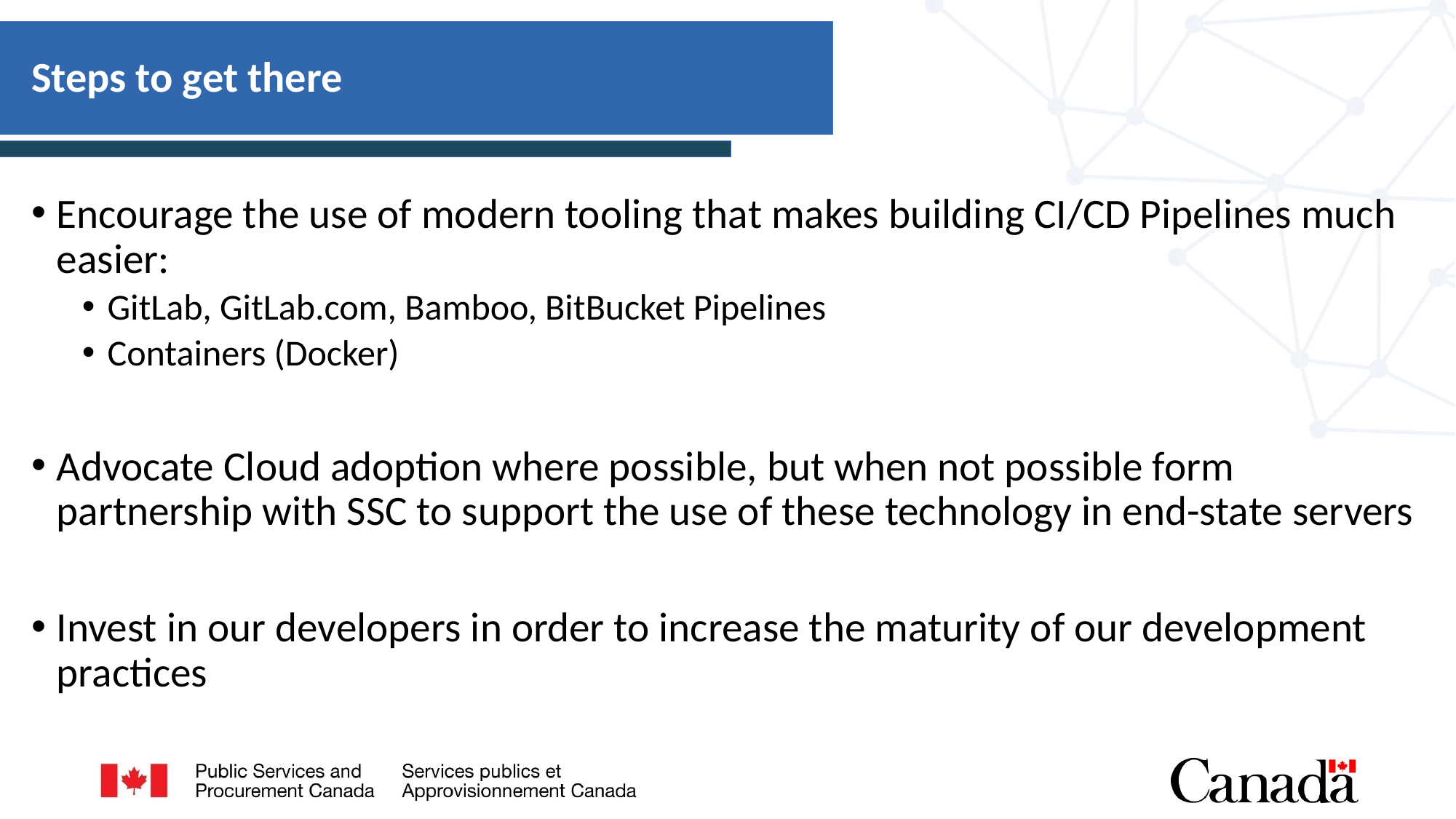

# Steps to get there
Encourage the use of modern tooling that makes building CI/CD Pipelines much easier:
GitLab, GitLab.com, Bamboo, BitBucket Pipelines
Containers (Docker)

Advocate Cloud adoption where possible, but when not possible form partnership with SSC to support the use of these technology in end-state servers

Invest in our developers in order to increase the maturity of our development practices